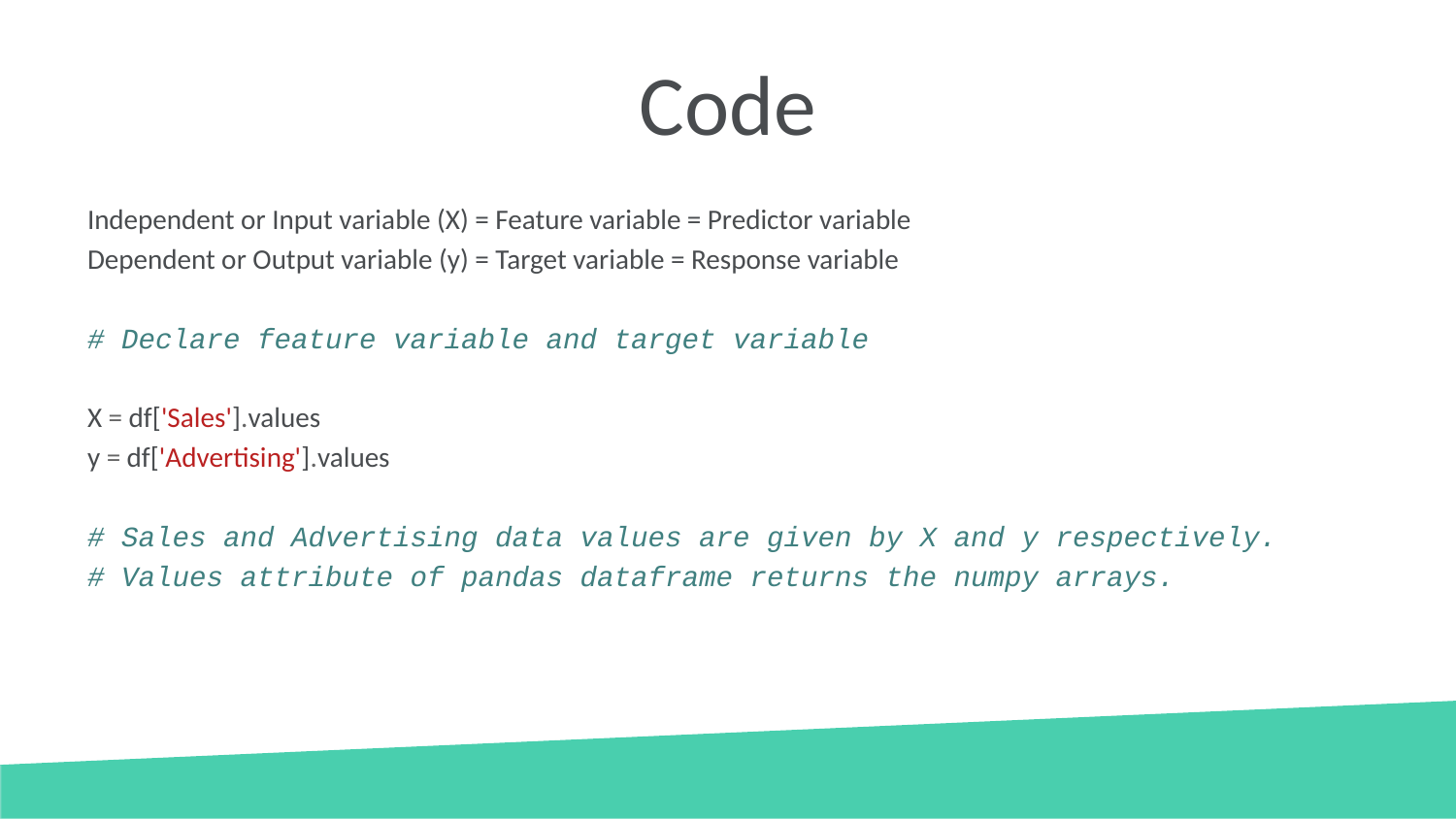

# Code

Independent or Input variable (X) = Feature variable = Predictor variable
Dependent or Output variable (y) = Target variable = Response variable

# Declare feature variable and target variable

X = df['Sales'].values
y = df['Advertising'].values

# Sales and Advertising data values are given by X and y respectively.
# Values attribute of pandas dataframe returns the numpy arrays.